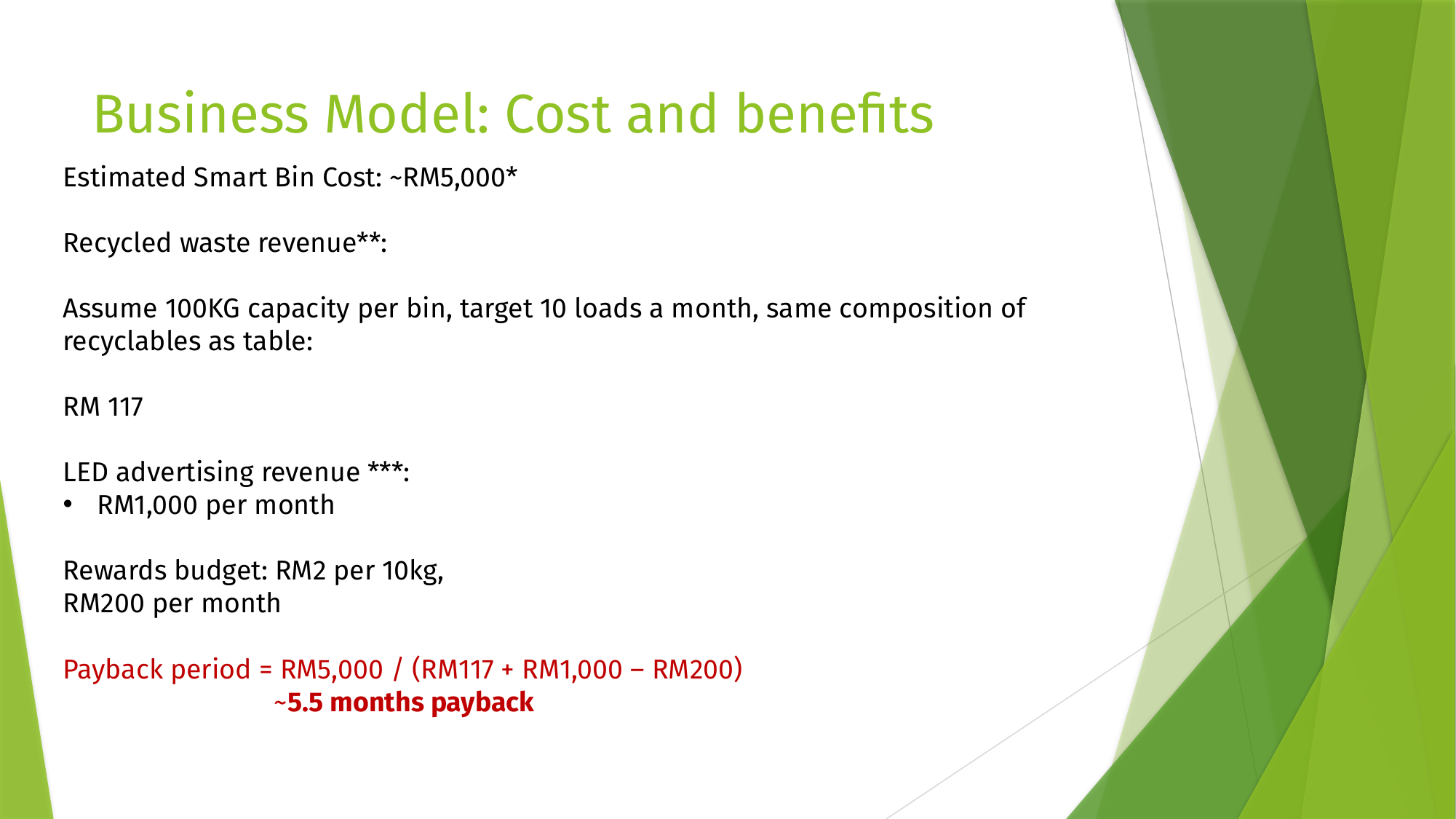

# Business Model: Cost and benefits
Estimated Smart Bin Cost: ~RM5,000*

Recycled waste revenue**:

Assume 100KG capacity per bin, target 10 loads a month, same composition of recyclables as table:

RM 117

LED advertising revenue ***:
RM1,000 per month

Rewards budget: RM2 per 10kg,
RM200 per month
Payback period = RM5,000 / (RM117 + RM1,000 – RM200)
                             ~5.5 months payback